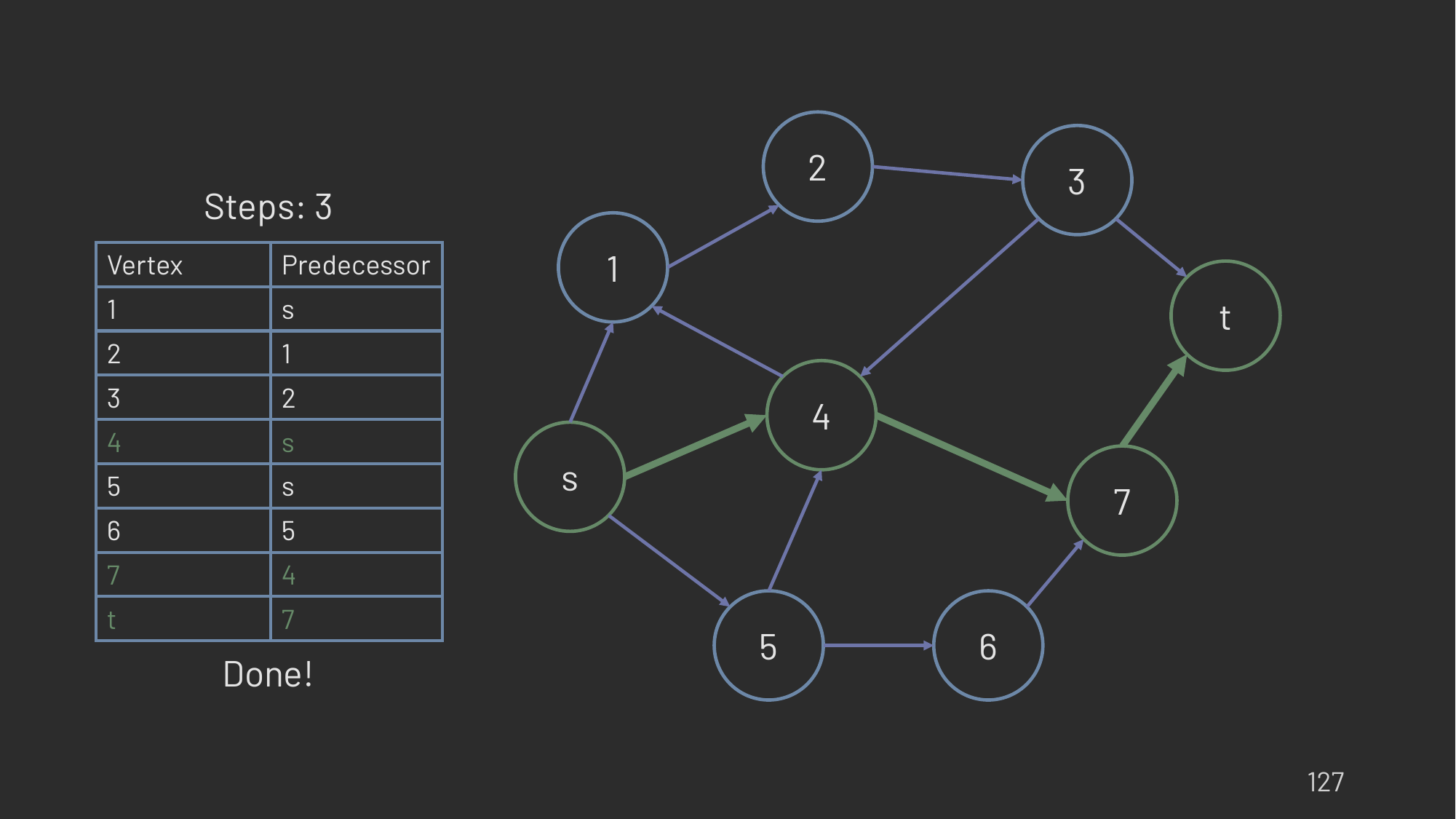

2
3
Steps: 3
1
| Vertex | Predecessor |
| --- | --- |
| 1 | s |
| 2 | 1 |
| 3 | 2 |
| 4 | s |
| 5 | s |
| 6 | 5 |
| 7 | 4 |
| t | 7 |
t
4
s
7
5
6
Done!
127